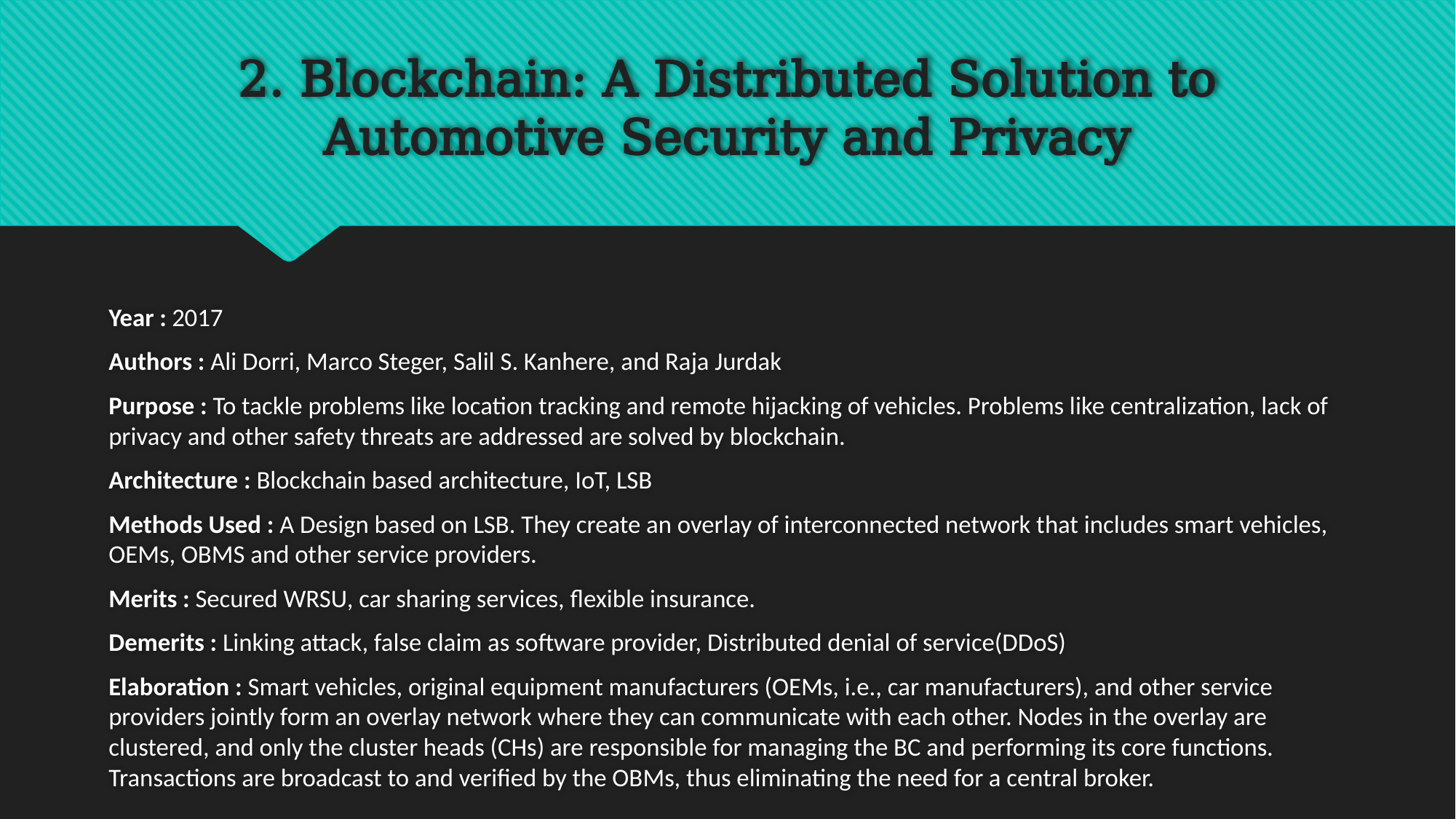

# 2. Blockchain: A Distributed Solution to Automotive Security and Privacy
Year : 2017
Authors : Ali Dorri, Marco Steger, Salil S. Kanhere, and Raja Jurdak
Purpose : To tackle problems like location tracking and remote hijacking of vehicles. Problems like centralization, lack of privacy and other safety threats are addressed are solved by blockchain.
Architecture : Blockchain based architecture, IoT, LSB
Methods Used : A Design based on LSB. They create an overlay of interconnected network that includes smart vehicles, OEMs, OBMS and other service providers.
Merits : Secured WRSU, car sharing services, flexible insurance.
Demerits : Linking attack, false claim as software provider, Distributed denial of service(DDoS)
Elaboration : Smart vehicles, original equipment manufacturers (OEMs, i.e., car manufacturers), and other service providers jointly form an overlay network where they can communicate with each other. Nodes in the overlay are clustered, and only the cluster heads (CHs) are responsible for managing the BC and performing its core functions. Transactions are broadcast to and verified by the OBMs, thus eliminating the need for a central broker.